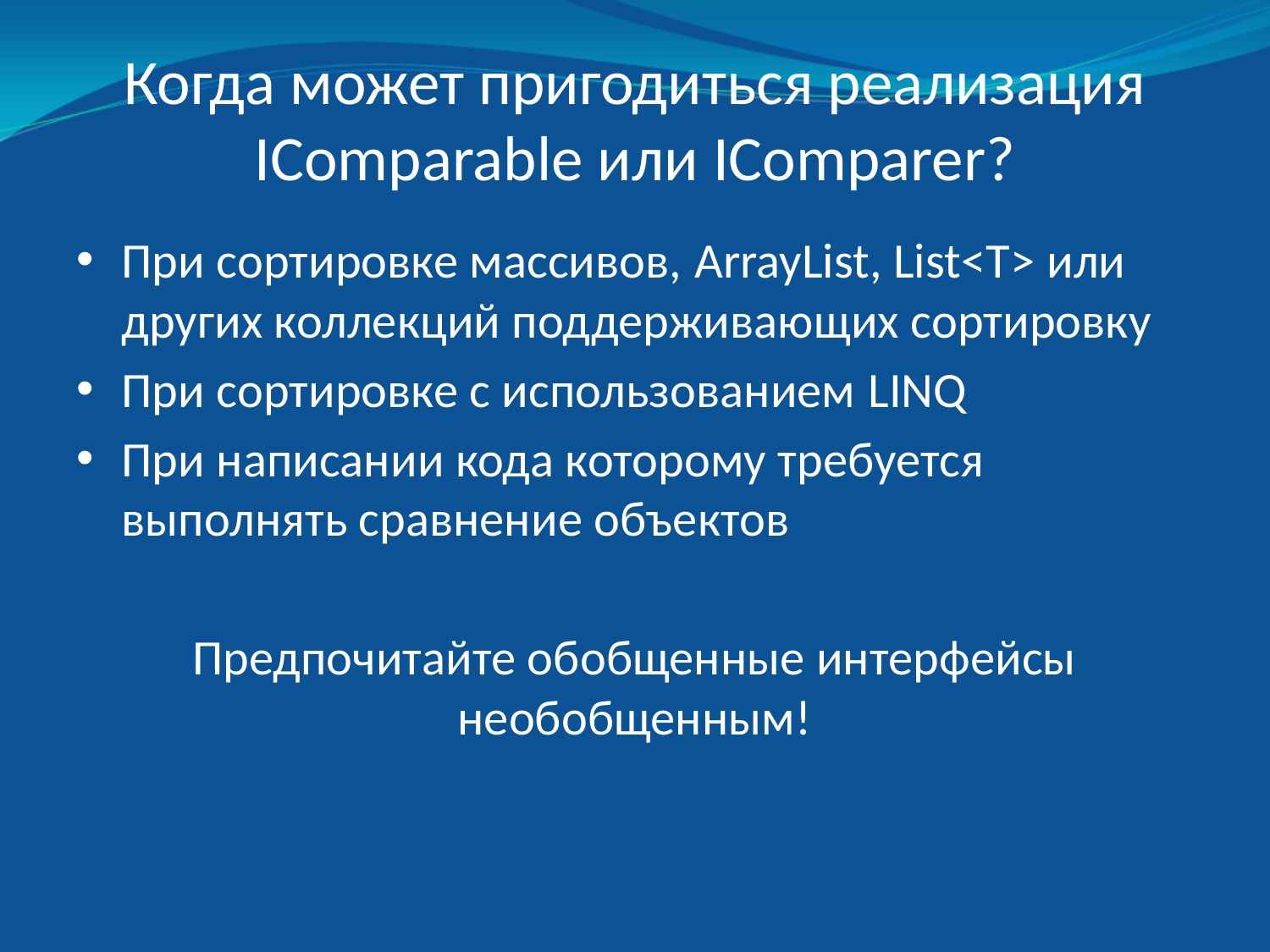

# Когда может пригодиться реализация IComparable или IComparer?
При сортировке массивов, ArrayList, List<T> или других коллекций поддерживающих сортировку
При сортировке с использованием LINQ
При написании кода которому требуется выполнять сравнение объектов

Предпочитайте обобщенные интерфейсы необобщенным!